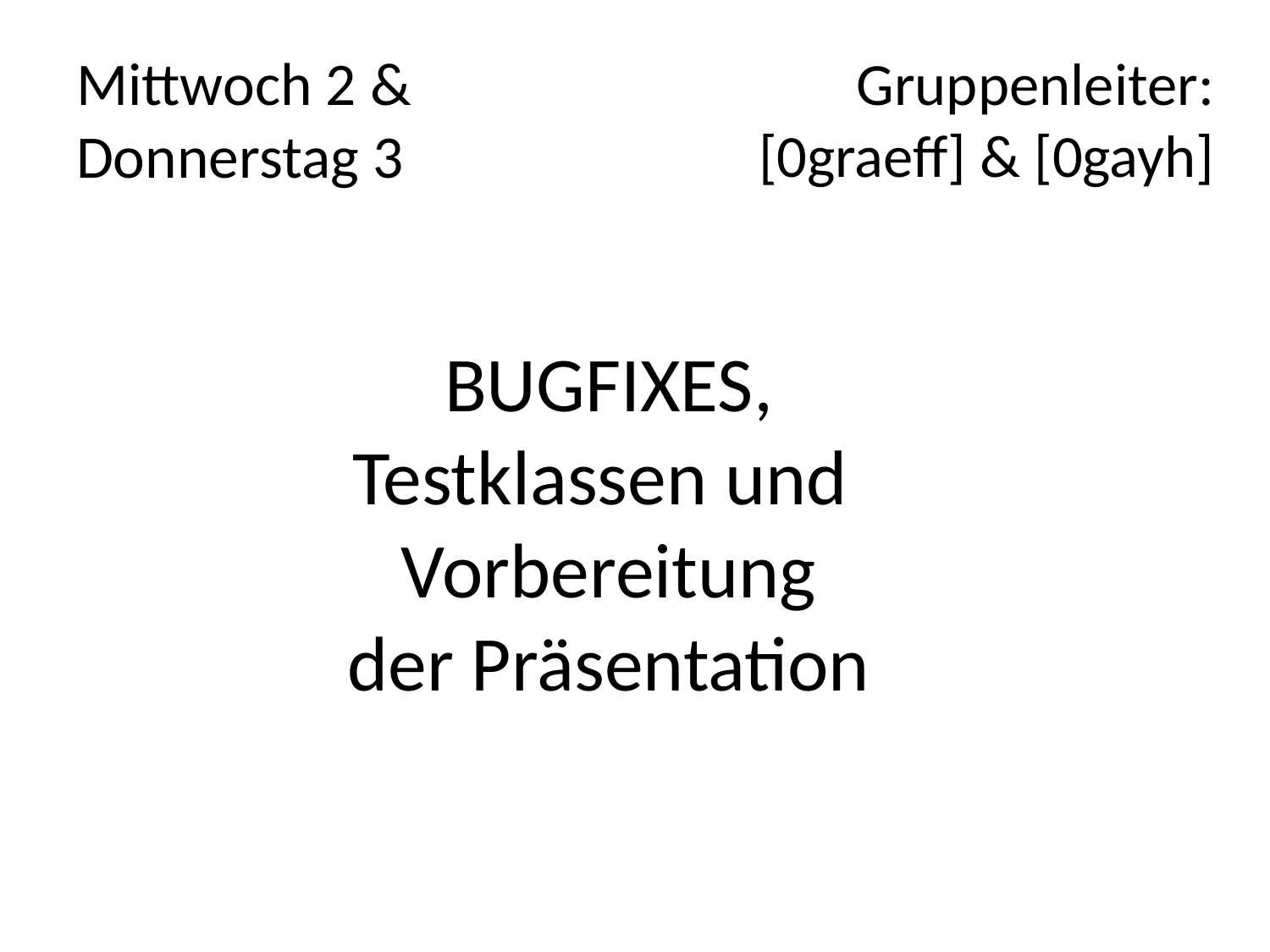

Gruppenleiter:
[0graeff] & [0gayh]
# Mittwoch 2 & Donnerstag 3
BUGFIXES, Testklassen und
Vorbereitung der Präsentation